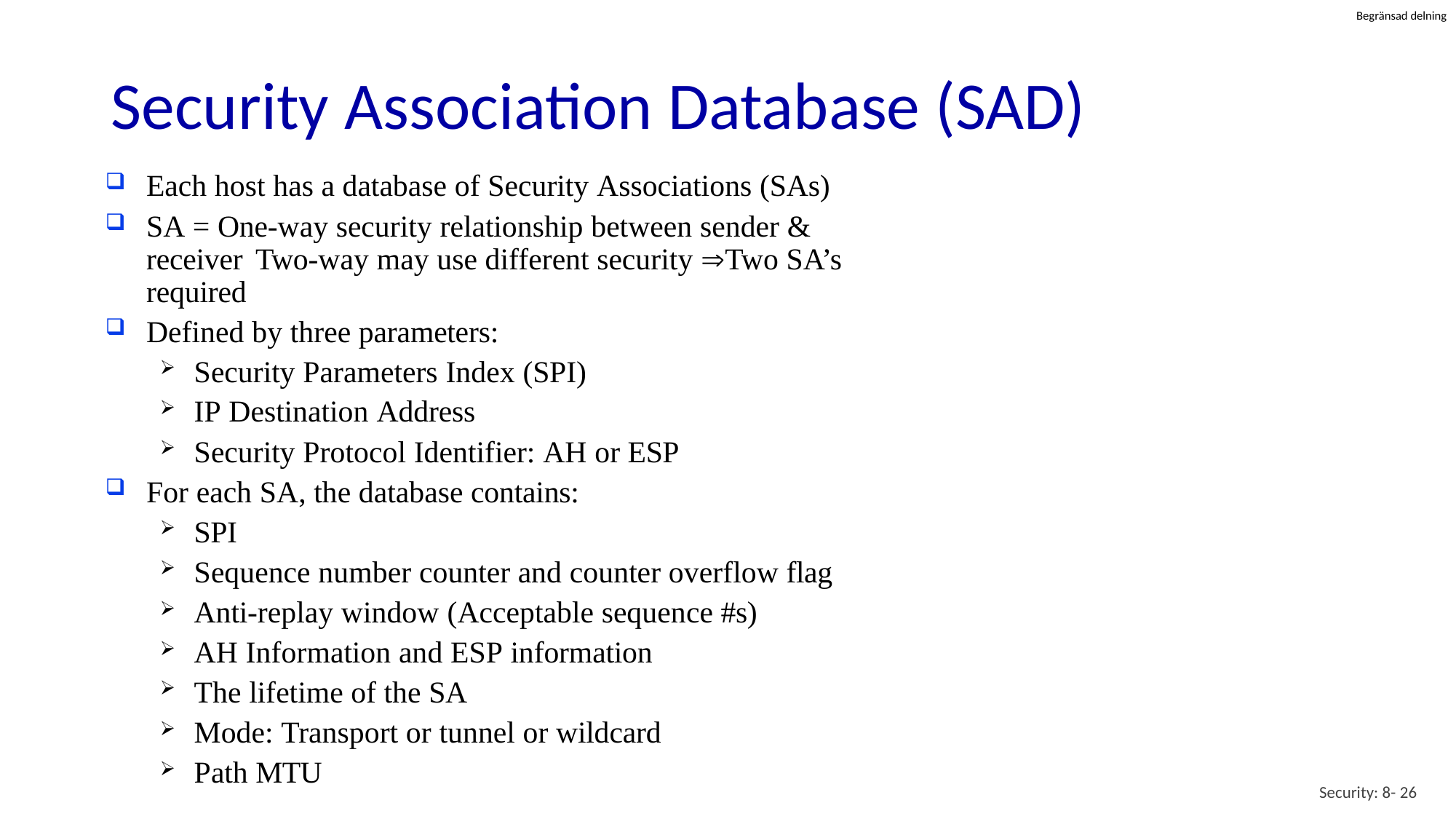

# Security Association Database (SAD)
Each host has a database of Security Associations (SAs)
SA = One-way security relationship between sender & receiver 	Two-way may use different security ⇒Two SA’s required
Defined by three parameters:
Security Parameters Index (SPI)
IP Destination Address
Security Protocol Identifier: AH or ESP
For each SA, the database contains:
SPI
Sequence number counter and counter overflow flag
Anti-replay window (Acceptable sequence #s)
AH Information and ESP information
The lifetime of the SA
Mode: Transport or tunnel or wildcard
Path MTU
Security: 8- 26